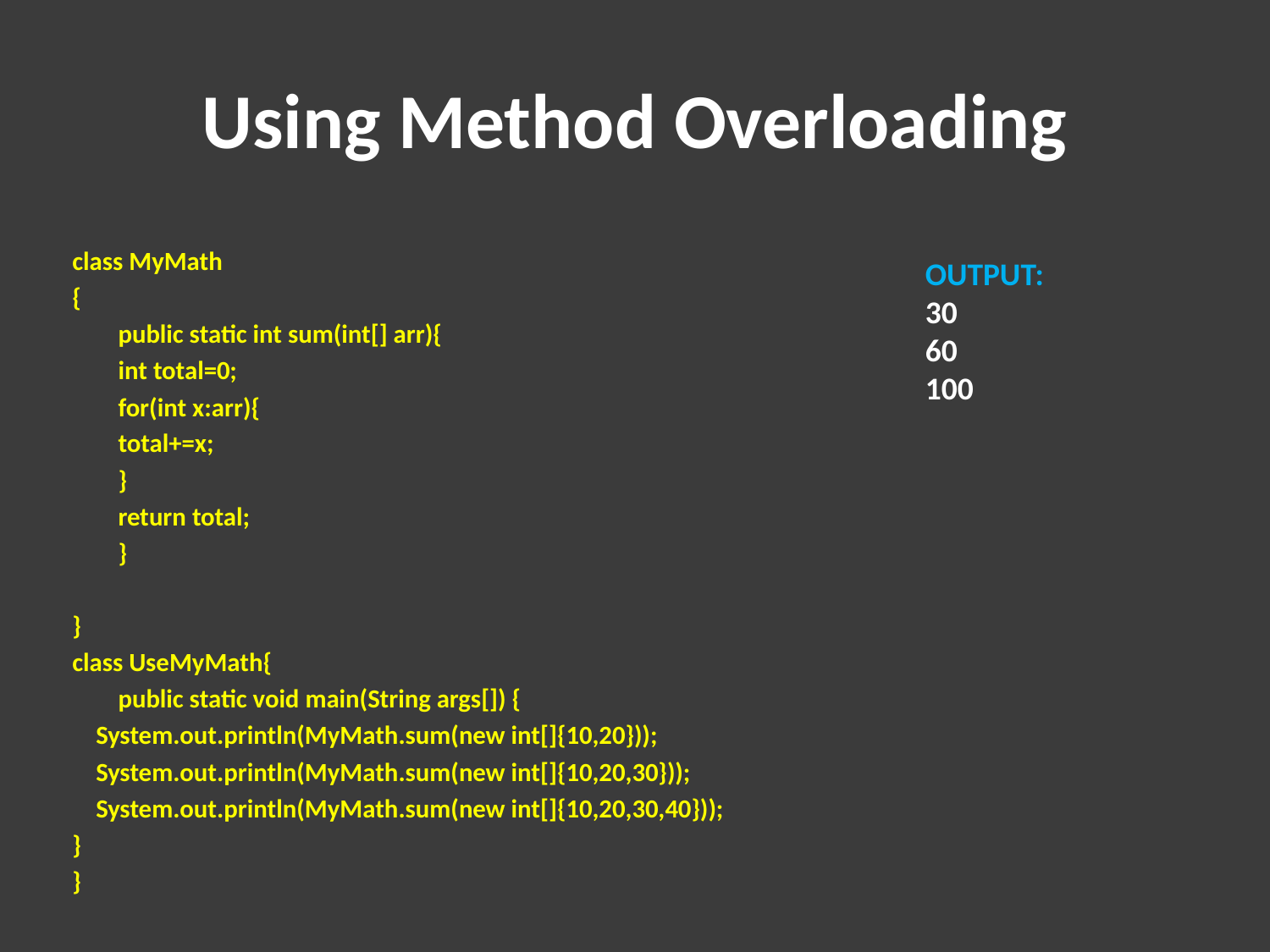

# Using Method Overloading
class MyMath
{
	public static int sum(int[] arr){
		int total=0;
		for(int x:arr){
			total+=x;
		}
		return total;
	}

}
class UseMyMath{
	public static void main(String args[]) {
    System.out.println(MyMath.sum(new int[]{10,20}));
    System.out.println(MyMath.sum(new int[]{10,20,30}));
    System.out.println(MyMath.sum(new int[]{10,20,30,40}));
}
}
OUTPUT:
30
60
100